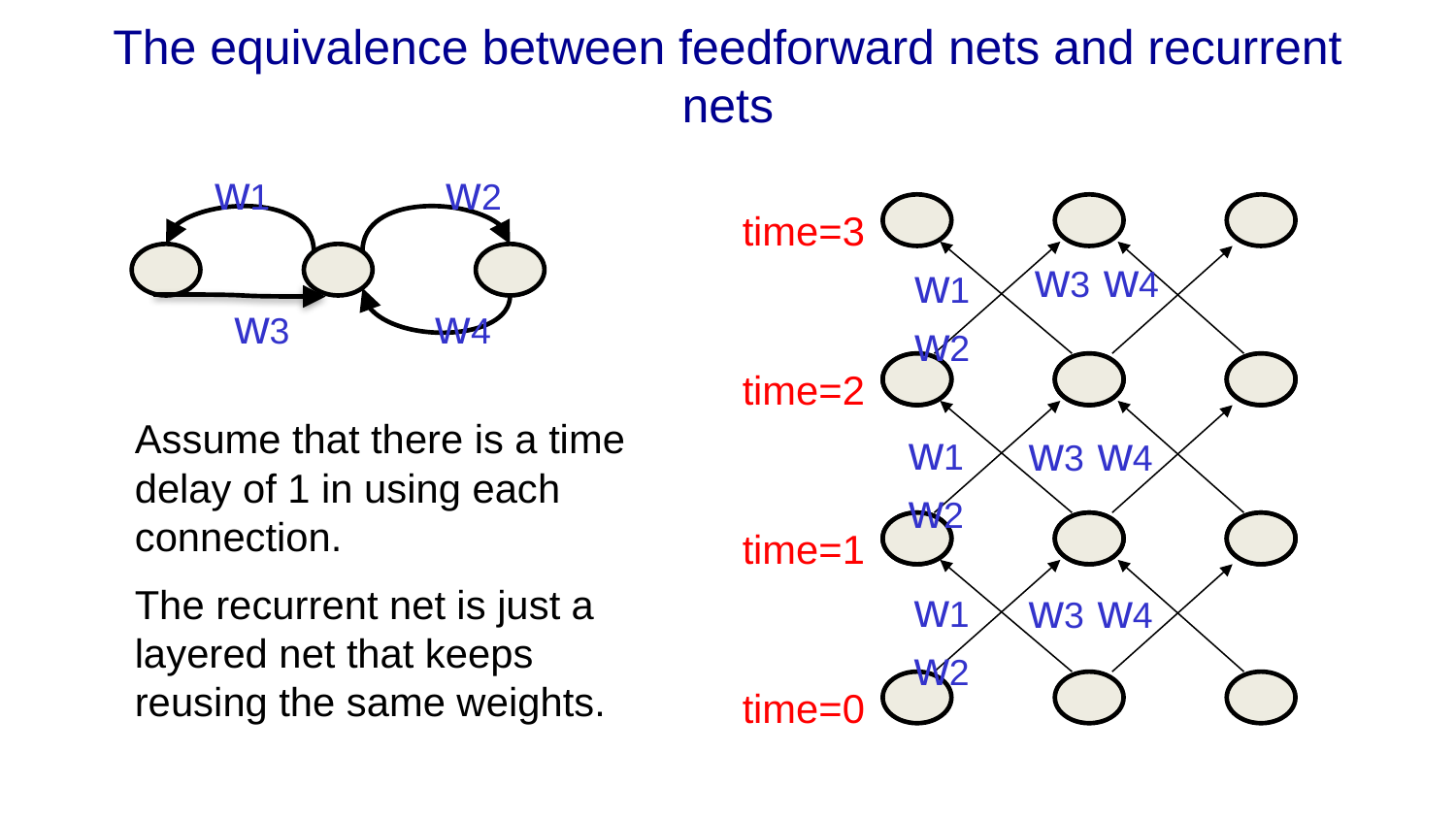

# The equivalence between feedforward nets and recurrent nets
w1             w2

time=3

w3 w4

w1                      w2
w3           w4

time=2

Assume that there is a time delay of 1 in using each connection.
The recurrent net is just a layered net that keeps reusing the same weights.
w1                      w2
w3 w4

time=1

w1                      w2
w3 w4

time=0